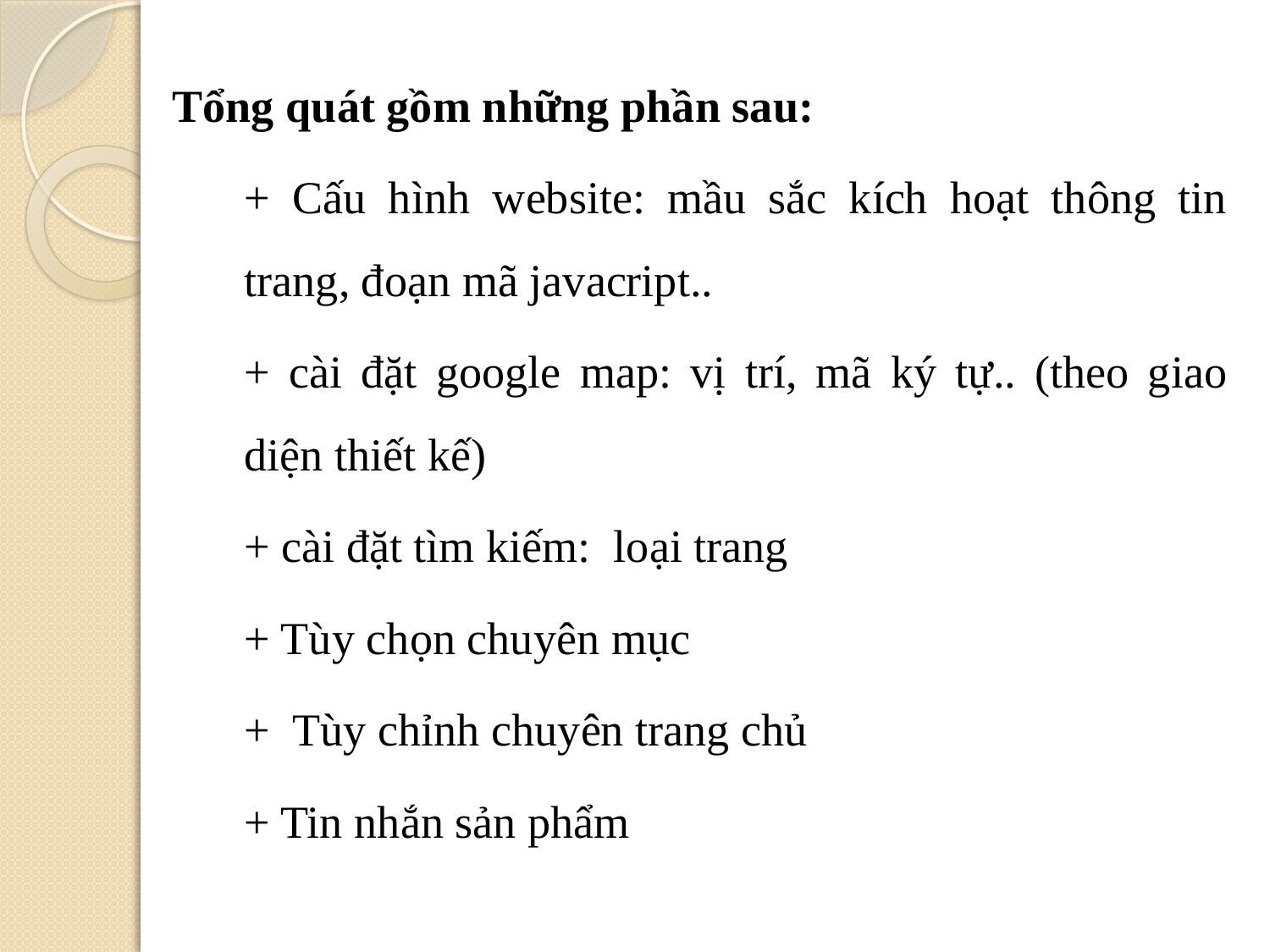

Tổng quát gồm những phần sau:
+ Cấu hình website: mầu sắc kích hoạt thông tin trang, đoạn mã javacript..
+ cài đặt google map: vị trí, mã ký tự.. (theo giao diện thiết kế)
+ cài đặt tìm kiếm:  loại trang
+ Tùy chọn chuyên mục
+  Tùy chỉnh chuyên trang chủ
+ Tin nhắn sản phẩm